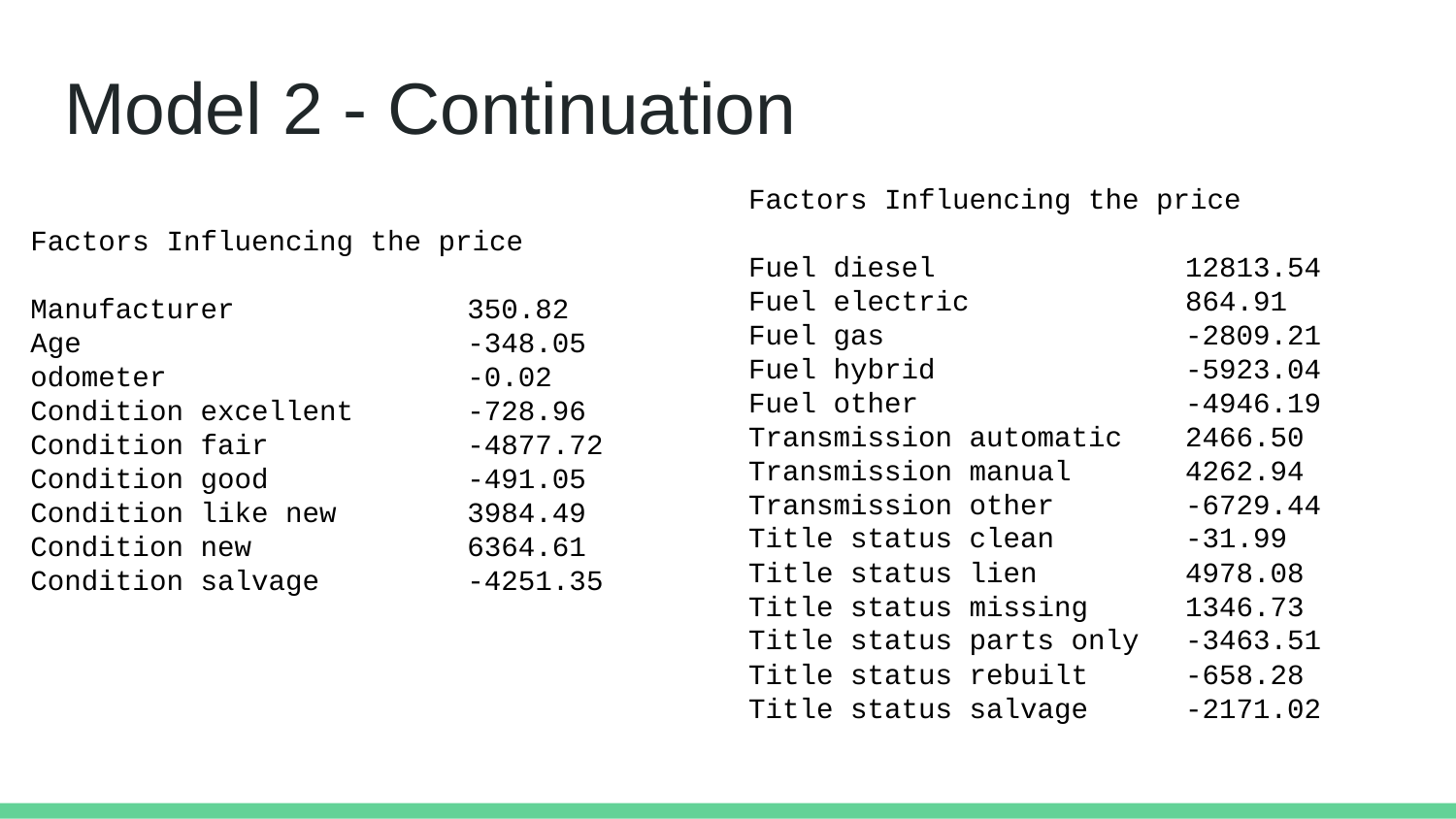

# Model 2 - Continuation
Factors Influencing the price

Fuel diesel 		12813.54
Fuel electric 		864.91
Fuel gas 		-2809.21
Fuel hybrid 		-5923.04
Fuel other 		-4946.19
Transmission automatic 	2466.50
Transmission manual 	4262.94
Transmission other 	-6729.44
Title status clean 	-31.99
Title status lien 	4978.08
Title status missing 	1346.73
Title status parts only 	-3463.51
Title status rebuilt 	-658.28
Title status salvage 	-2171.02
Factors Influencing the price

Manufacturer  		350.82
Age 			-348.05
odometer 		-0.02
Condition excellent 	-728.96
Condition fair 		-4877.72
Condition good 		-491.05
Condition like new 	3984.49
Condition new 		6364.61
Condition salvage 	-4251.35